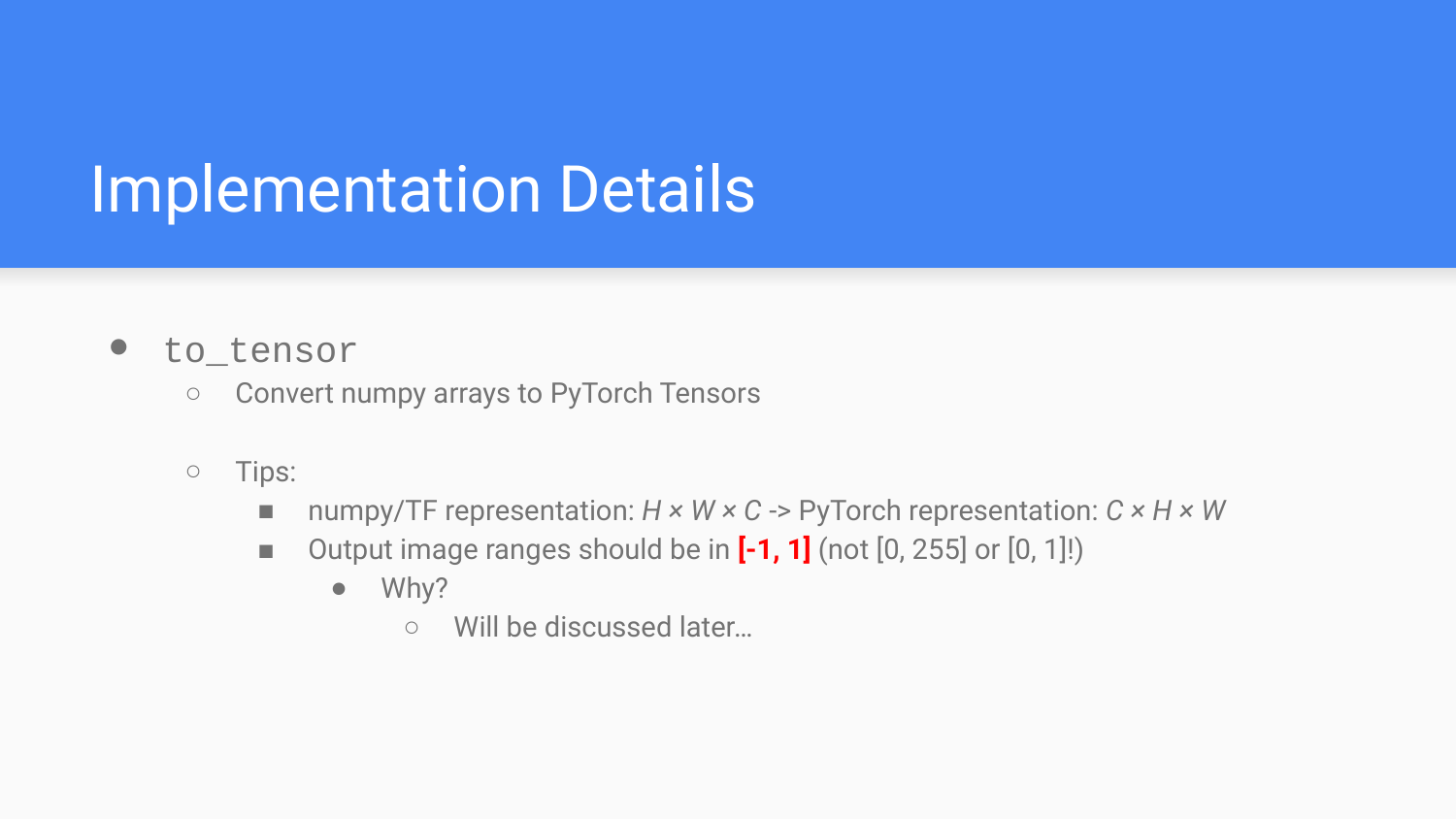

# Implementation Details
to_tensor
Convert numpy arrays to PyTorch Tensors
Tips:
numpy/TF representation: H × W × C -> PyTorch representation: C × H × W
Output image ranges should be in [-1, 1] (not [0, 255] or [0, 1]!)
Why?
Will be discussed later…